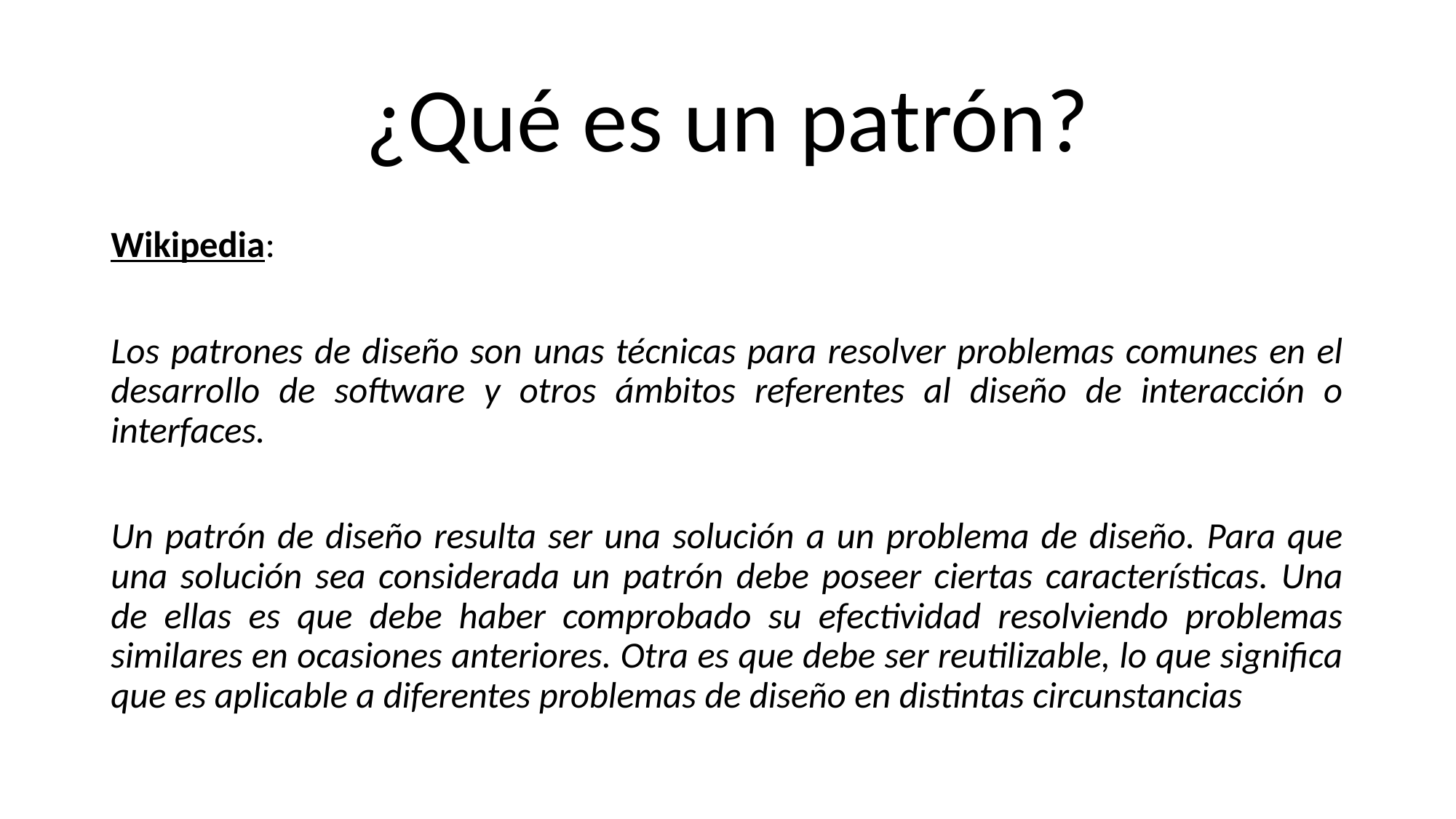

# ¿Qué es un patrón?
Wikipedia:

Los patrones de diseño son unas técnicas para resolver problemas comunes en el desarrollo de software y otros ámbitos referentes al diseño de interacción o interfaces.

Un patrón de diseño resulta ser una solución a un problema de diseño. Para que una solución sea considerada un patrón debe poseer ciertas características. Una de ellas es que debe haber comprobado su efectividad resolviendo problemas similares en ocasiones anteriores. Otra es que debe ser reutilizable, lo que significa que es aplicable a diferentes problemas de diseño en distintas circunstancias